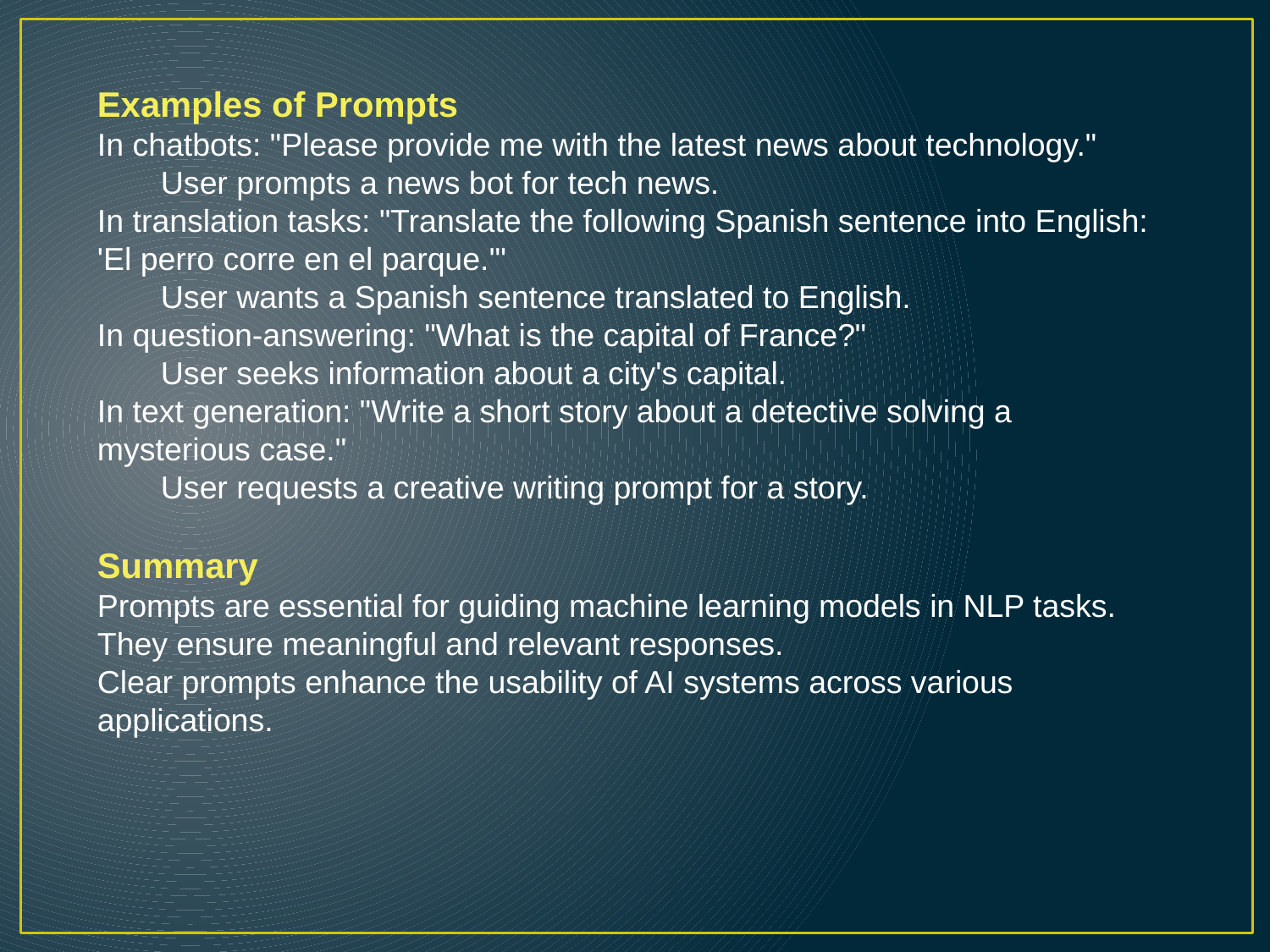

Examples of Prompts
In chatbots: "Please provide me with the latest news about technology."
User prompts a news bot for tech news.
In translation tasks: "Translate the following Spanish sentence into English: 'El perro corre en el parque.'"
User wants a Spanish sentence translated to English.
In question-answering: "What is the capital of France?"
User seeks information about a city's capital.
In text generation: "Write a short story about a detective solving a mysterious case."
User requests a creative writing prompt for a story.

Summary
Prompts are essential for guiding machine learning models in NLP tasks.
They ensure meaningful and relevant responses.
Clear prompts enhance the usability of AI systems across various applications.